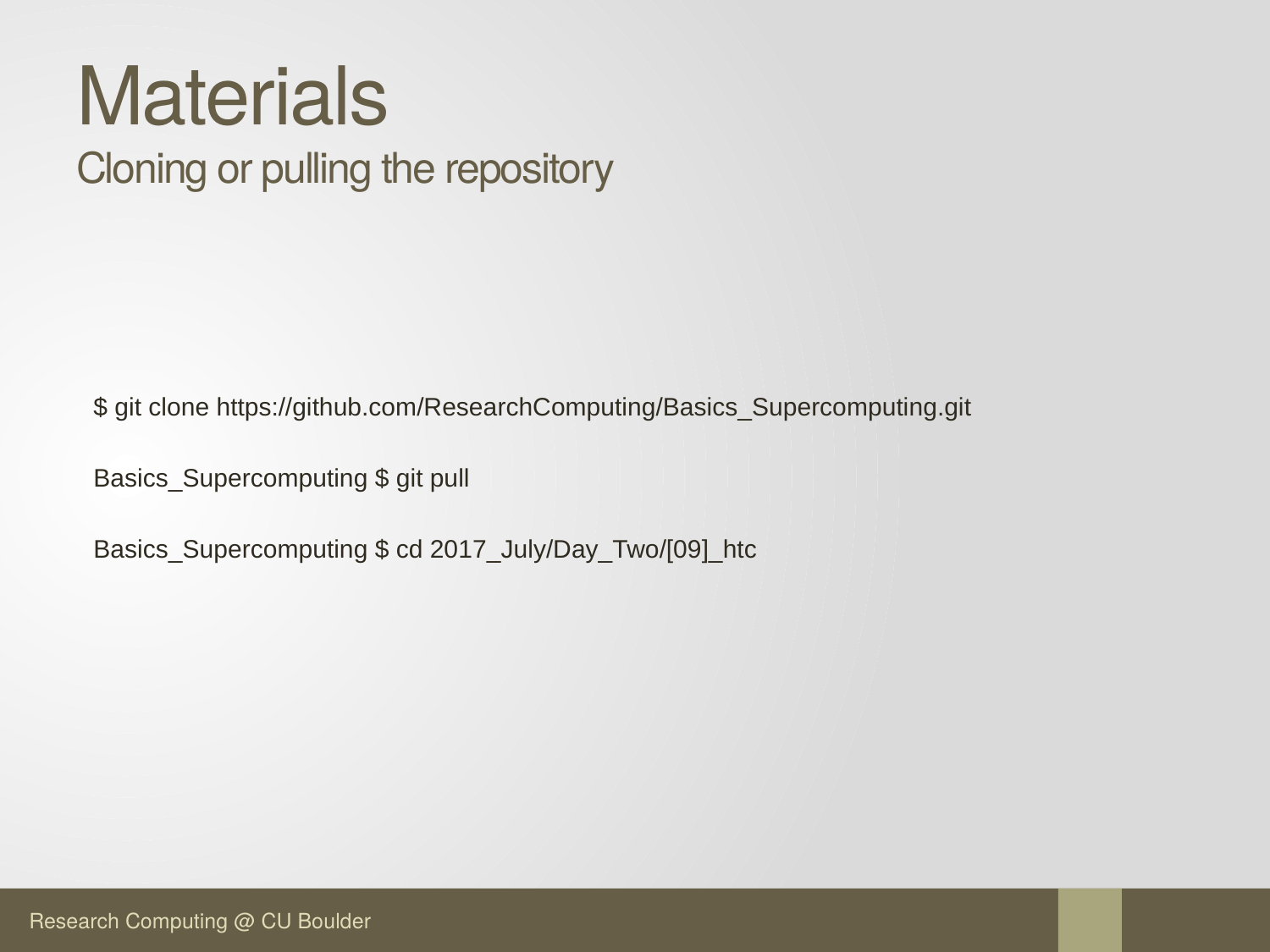

# Materials Cloning or pulling the repository
$ git clone https://github.com/ResearchComputing/Basics_Supercomputing.git

Basics_Supercomputing $ git pull

Basics_Supercomputing $ cd 2017_July/Day_Two/[09]_htc